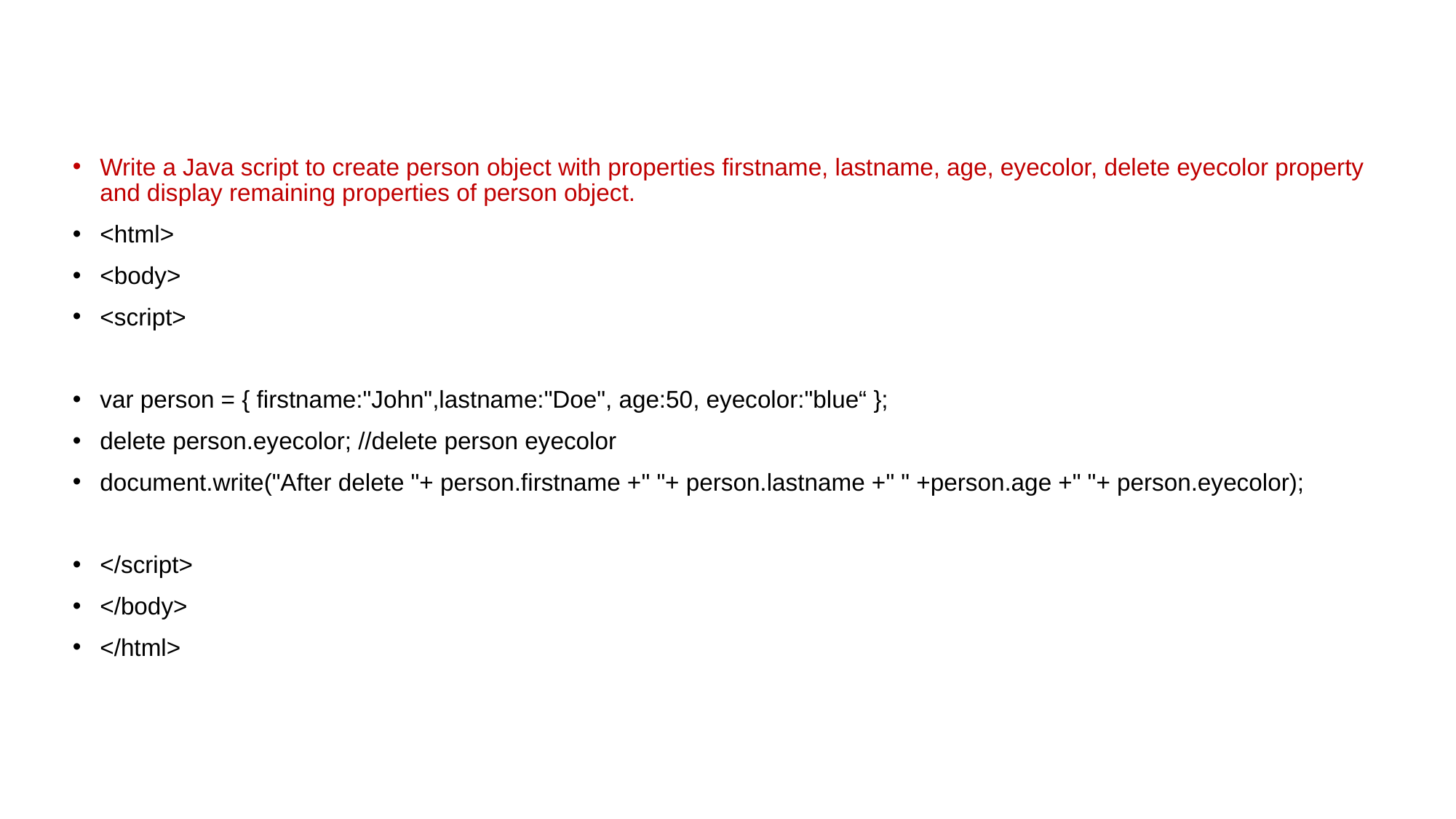

# Write a Java script to create person object with properties firstname, lastname, age, eyecolor, delete eyecolor property and display remaining properties of person object.
<html>
<body>
<script>

var person = { firstname:"John",lastname:"Doe", age:50, eyecolor:"blue“ };
delete person.eyecolor; //delete person eyecolor
document.write("After delete "+ person.firstname +" "+ person.lastname +" " +person.age +" "+ person.eyecolor);

</script>
</body>
</html>